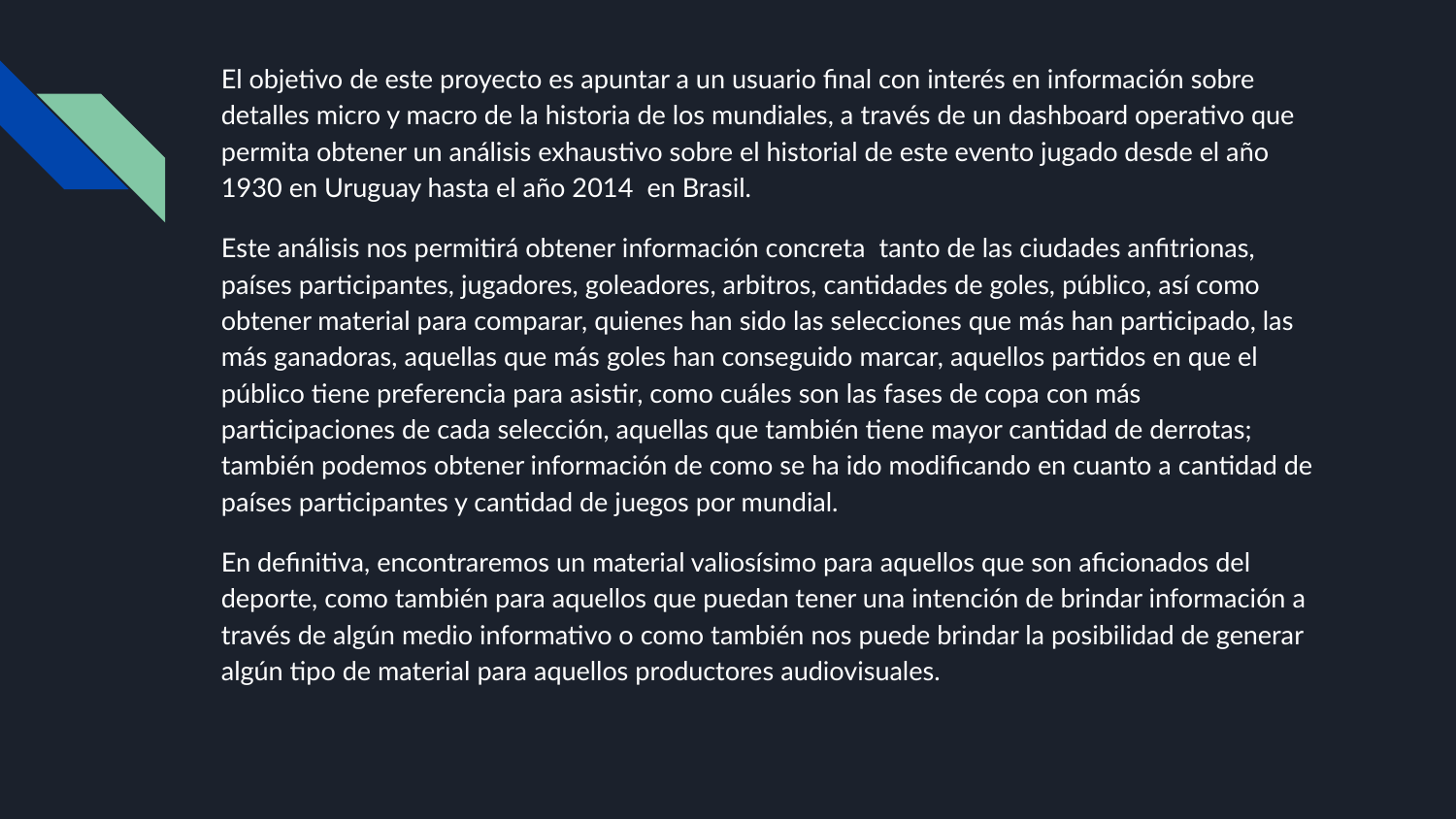

El objetivo de este proyecto es apuntar a un usuario final con interés en información sobre detalles micro y macro de la historia de los mundiales, a través de un dashboard operativo que permita obtener un análisis exhaustivo sobre el historial de este evento jugado desde el año 1930 en Uruguay hasta el año 2014  en Brasil.
Este análisis nos permitirá obtener información concreta  tanto de las ciudades anfitrionas, países participantes, jugadores, goleadores, arbitros, cantidades de goles, público, así como obtener material para comparar, quienes han sido las selecciones que más han participado, las más ganadoras, aquellas que más goles han conseguido marcar, aquellos partidos en que el público tiene preferencia para asistir, como cuáles son las fases de copa con más participaciones de cada selección, aquellas que también tiene mayor cantidad de derrotas; también podemos obtener información de como se ha ido modificando en cuanto a cantidad de países participantes y cantidad de juegos por mundial.
En definitiva, encontraremos un material valiosísimo para aquellos que son aficionados del deporte, como también para aquellos que puedan tener una intención de brindar información a través de algún medio informativo o como también nos puede brindar la posibilidad de generar algún tipo de material para aquellos productores audiovisuales.